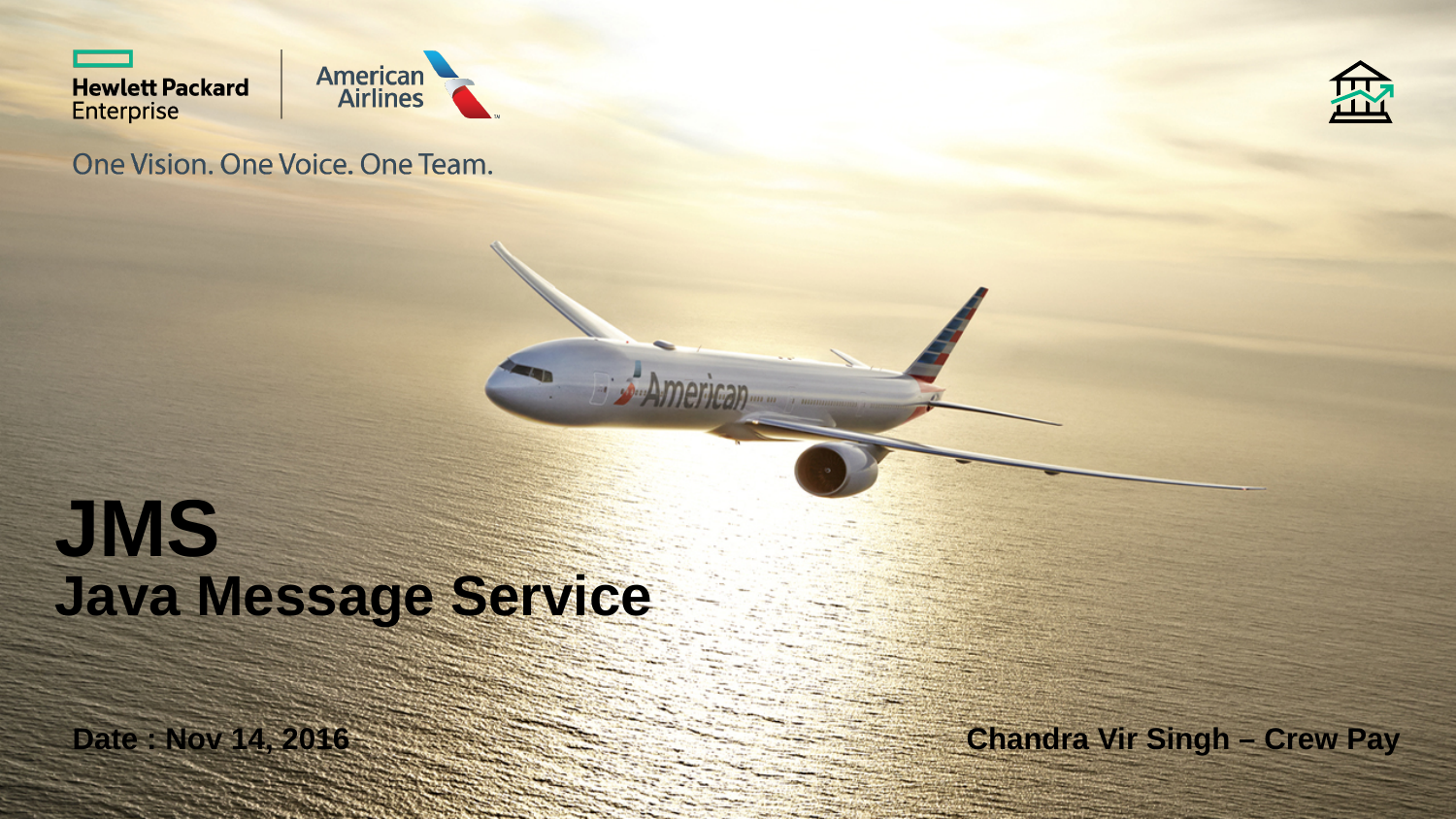

# JMS Java Message Service
Date : Nov 14, 2016

Chandra Vir Singh – Crew Pay